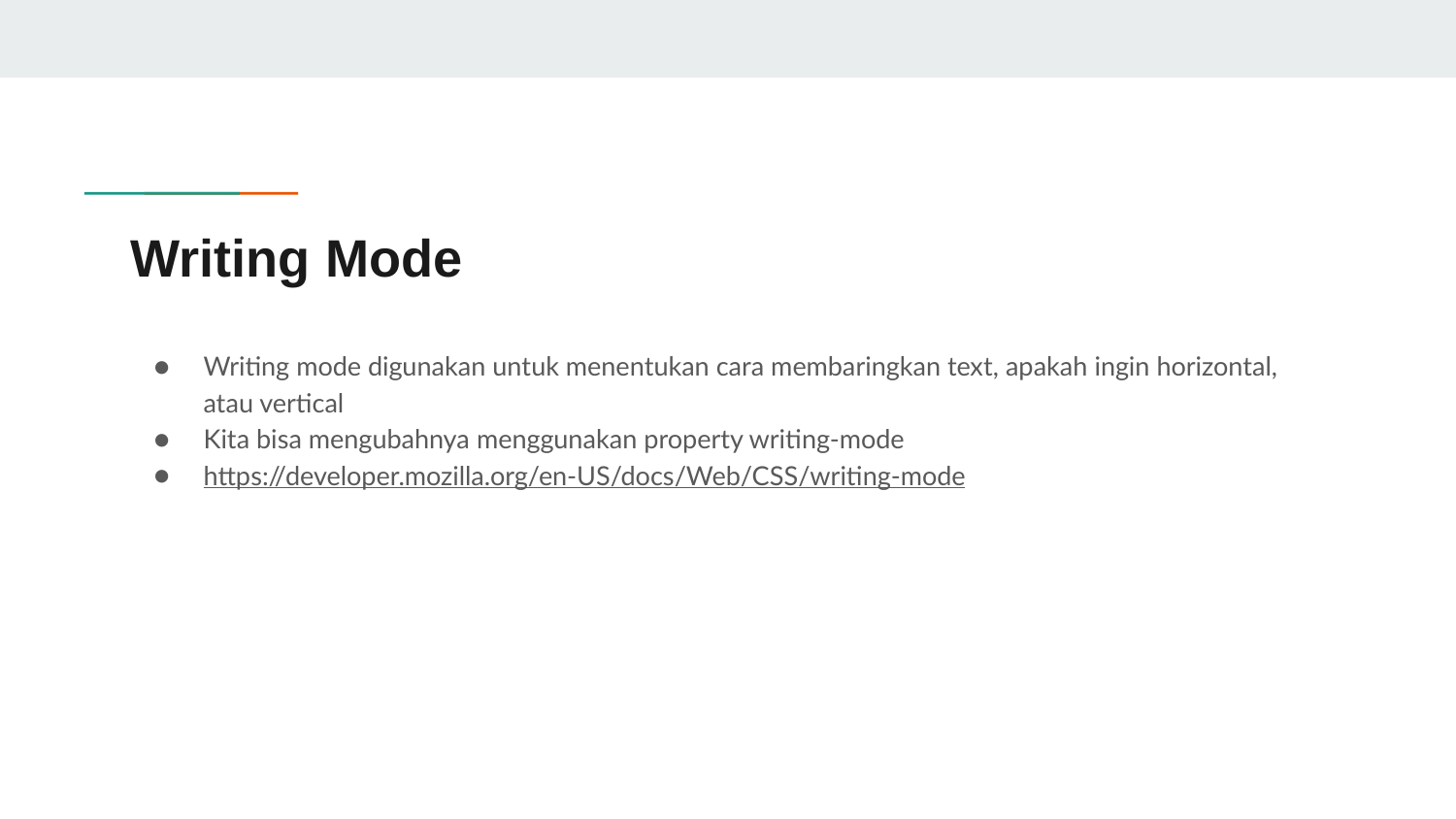

# Writing Mode
Writing mode digunakan untuk menentukan cara membaringkan text, apakah ingin horizontal, atau vertical
Kita bisa mengubahnya menggunakan property writing-mode
https://developer.mozilla.org/en-US/docs/Web/CSS/writing-mode